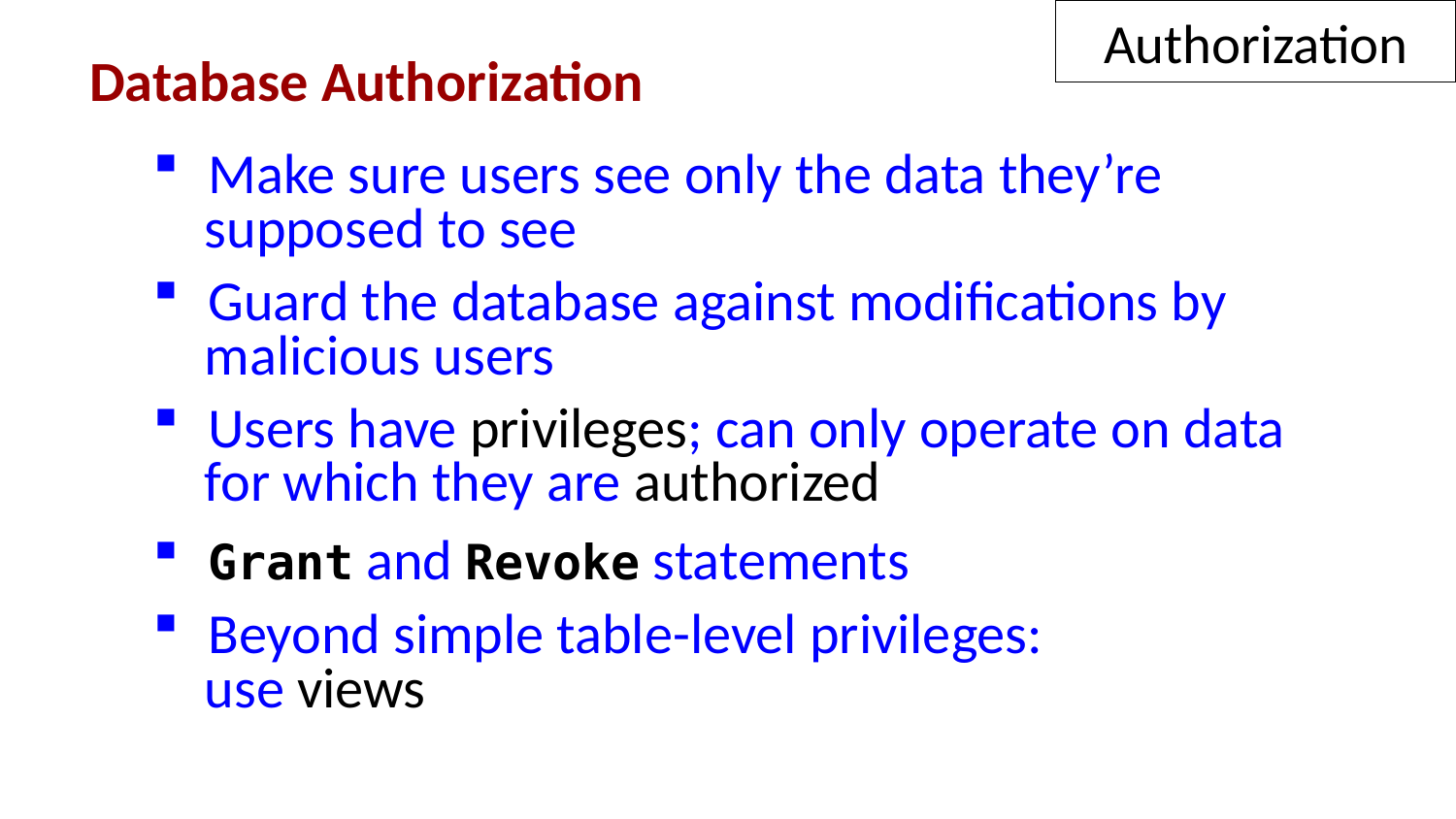

Authorization
Database Authorization
  Make sure users see only the data they’re
    supposed to see
  Guard the database against modifications by
    malicious users
  Users have privileges; can only operate on data
    for which they are authorized
  Grant and Revoke statements
  Beyond simple table-level privileges:
    use views